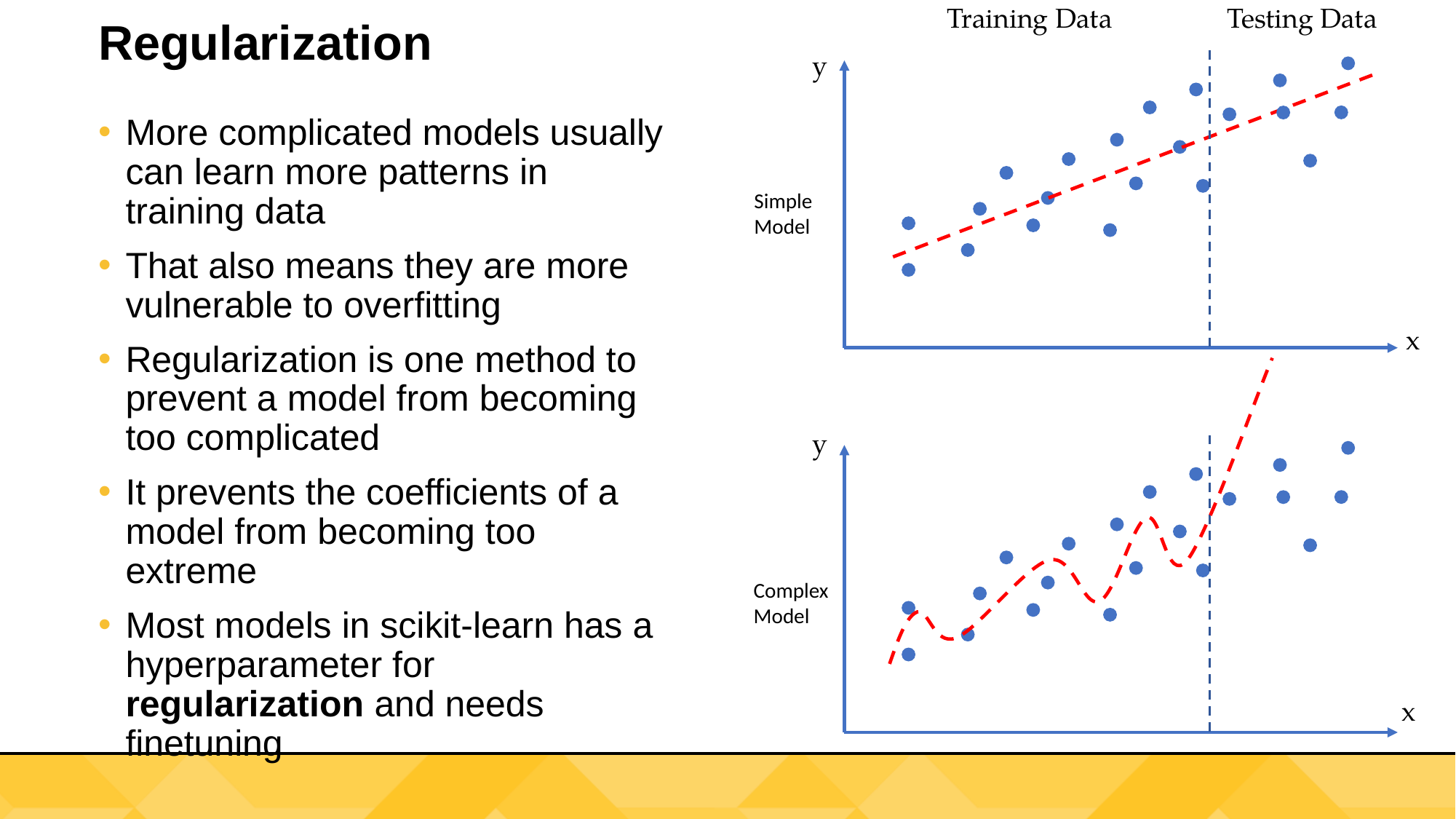

Training Data
Testing Data
# Regularization
y

More complicated models usually can learn more patterns in training data
That also means they are more vulnerable to overfitting
Regularization is one method to prevent a model from becoming too complicated
It prevents the coefficients of a model from becoming too extreme
Most models in scikit-learn has a hyperparameter for regularization and needs finetuning

Simple
Model

x

y

Complex
Model

x